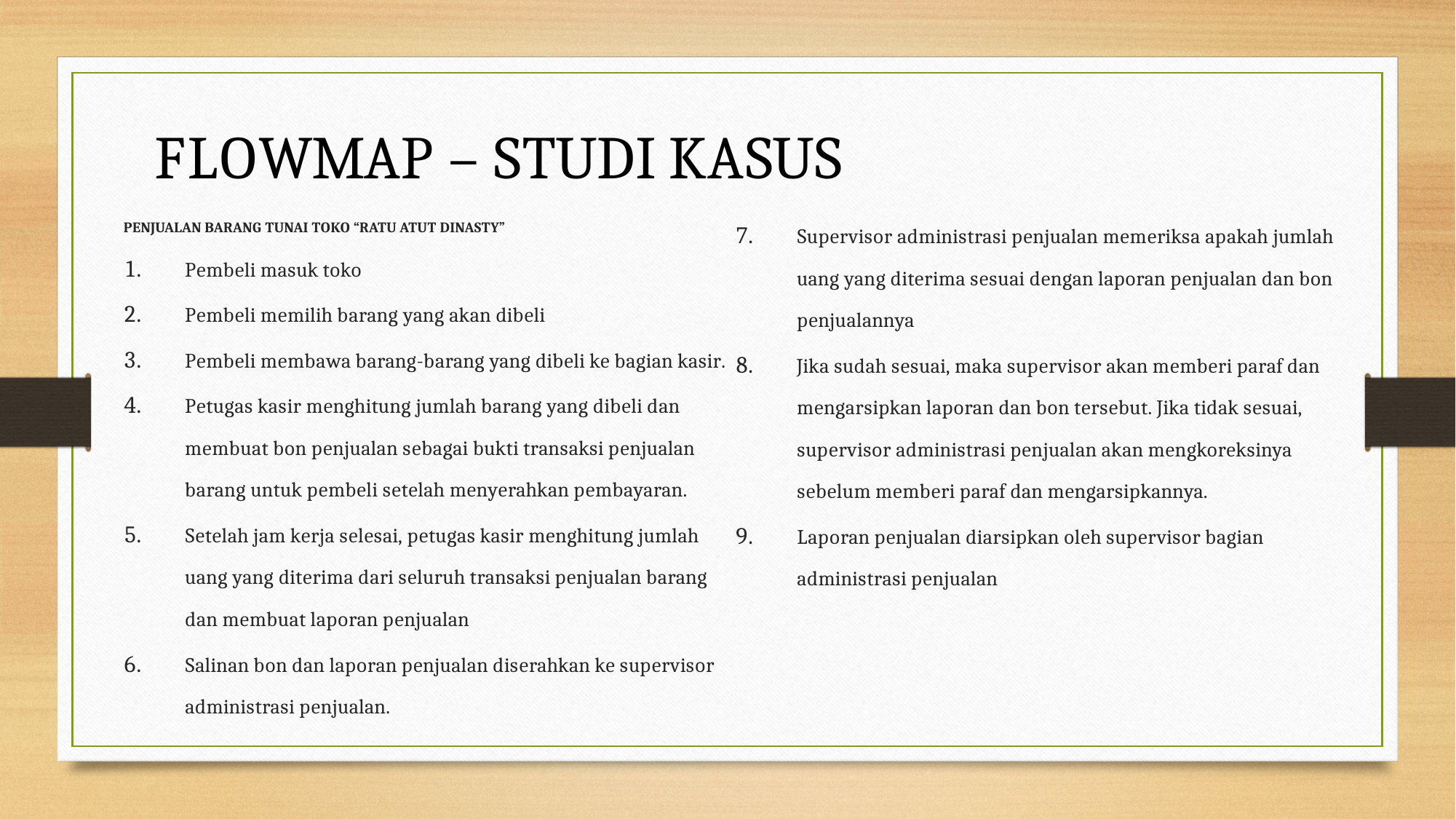

FLOWMAP – STUDI KASUS
PENJUALAN BARANG TUNAI TOKO “RATU ATUT DINASTY”
Pembeli masuk toko
Pembeli memilih barang yang akan dibeli
Pembeli membawa barang-barang yang dibeli ke bagian kasir.
Petugas kasir menghitung jumlah barang yang dibeli dan membuat bon penjualan sebagai bukti transaksi penjualan barang untuk pembeli setelah menyerahkan pembayaran.
Setelah jam kerja selesai, petugas kasir menghitung jumlah uang yang diterima dari seluruh transaksi penjualan barang dan membuat laporan penjualan
Salinan bon dan laporan penjualan diserahkan ke supervisor administrasi penjualan.
Supervisor administrasi penjualan memeriksa apakah jumlah uang yang diterima sesuai dengan laporan penjualan dan bon penjualannya
Jika sudah sesuai, maka supervisor akan memberi paraf dan mengarsipkan laporan dan bon tersebut. Jika tidak sesuai, supervisor administrasi penjualan akan mengkoreksinya sebelum memberi paraf dan mengarsipkannya.
Laporan penjualan diarsipkan oleh supervisor bagian administrasi penjualan